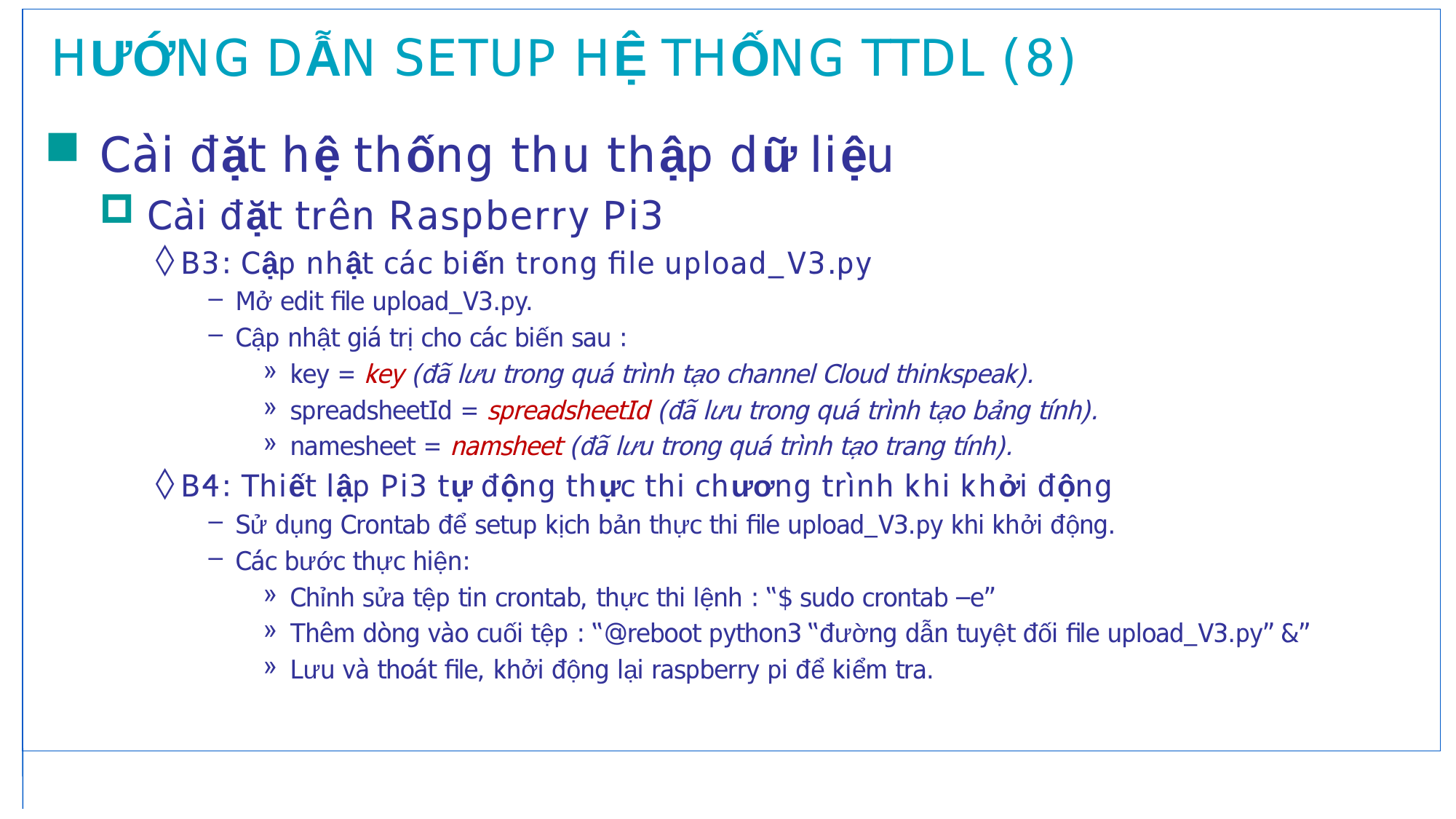

# HƯỚNG DẪN SETUP HỆ THỐNG TTDL (8)
 Cài đặt hệ thống thu thập dữ liệu
 Cài đặt trên Raspberry Pi3
B3: Cập nhật các biến trong file upload_V3.py
Mở edit file upload_V3.py.
Cập nhật giá trị cho các biến sau :
key = key (đã lưu trong quá trình tạo channel Cloud thinkspeak).
spreadsheetId = spreadsheetId (đã lưu trong quá trình tạo bảng tính).
namesheet = namsheet (đã lưu trong quá trình tạo trang tính).
B4: Thiết lập Pi3 tự động thực thi chương trình khi khởi động
Sử dụng Crontab để setup kịch bản thực thi file upload_V3.py khi khởi động.
Các bước thực hiện:
Chỉnh sửa tệp tin crontab, thực thi lệnh : “$ sudo crontab –e”
Thêm dòng vào cuối tệp : “@reboot python3 “đường dẫn tuyệt đối file upload_V3.py” &”
Lưu và thoát file, khởi động lại raspberry pi để kiểm tra.